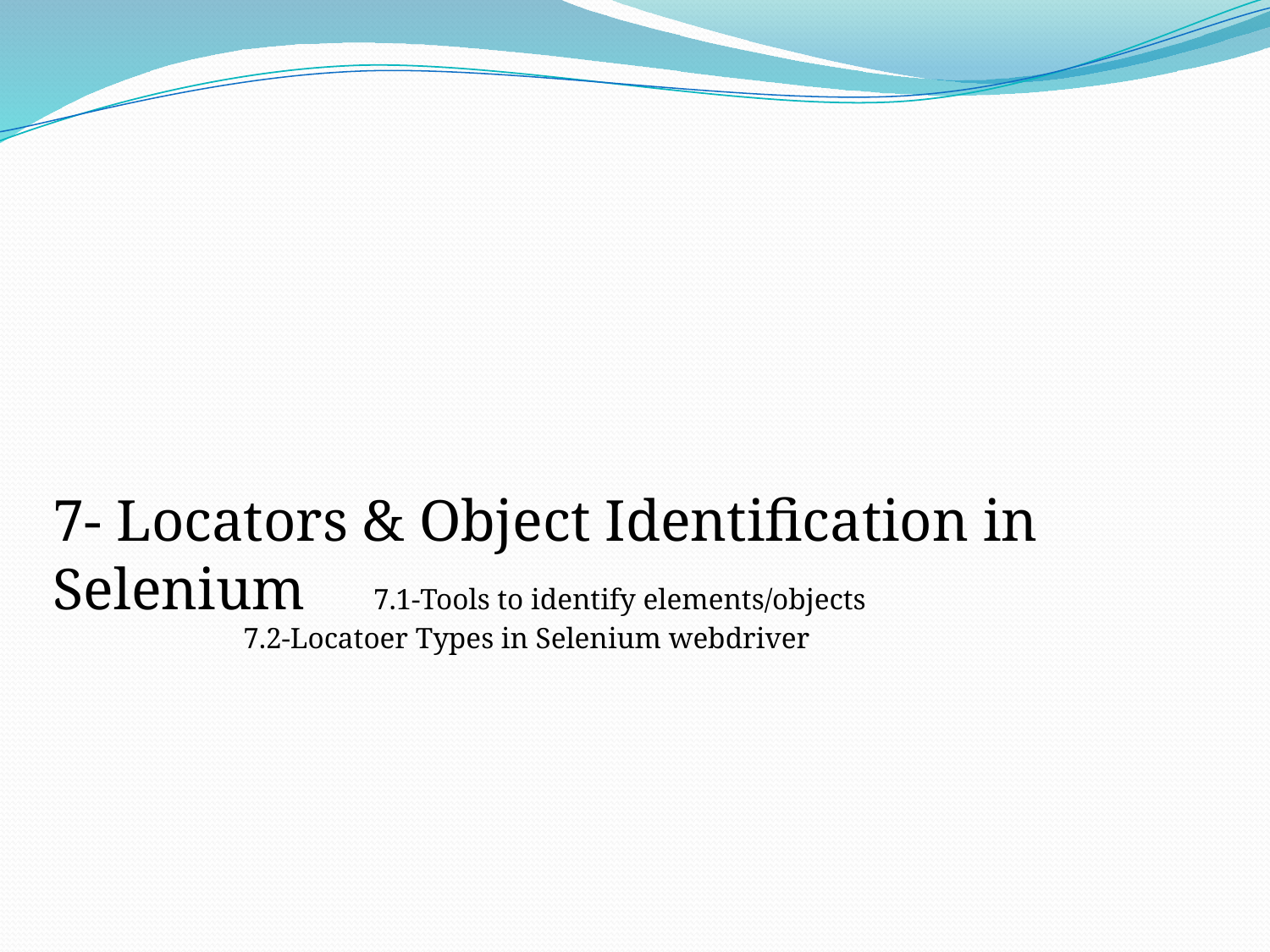

7- Locators & Object Identification in Selenium	         7.1-Tools to identify elements/objects
7.2-Locatoer Types in Selenium webdriver